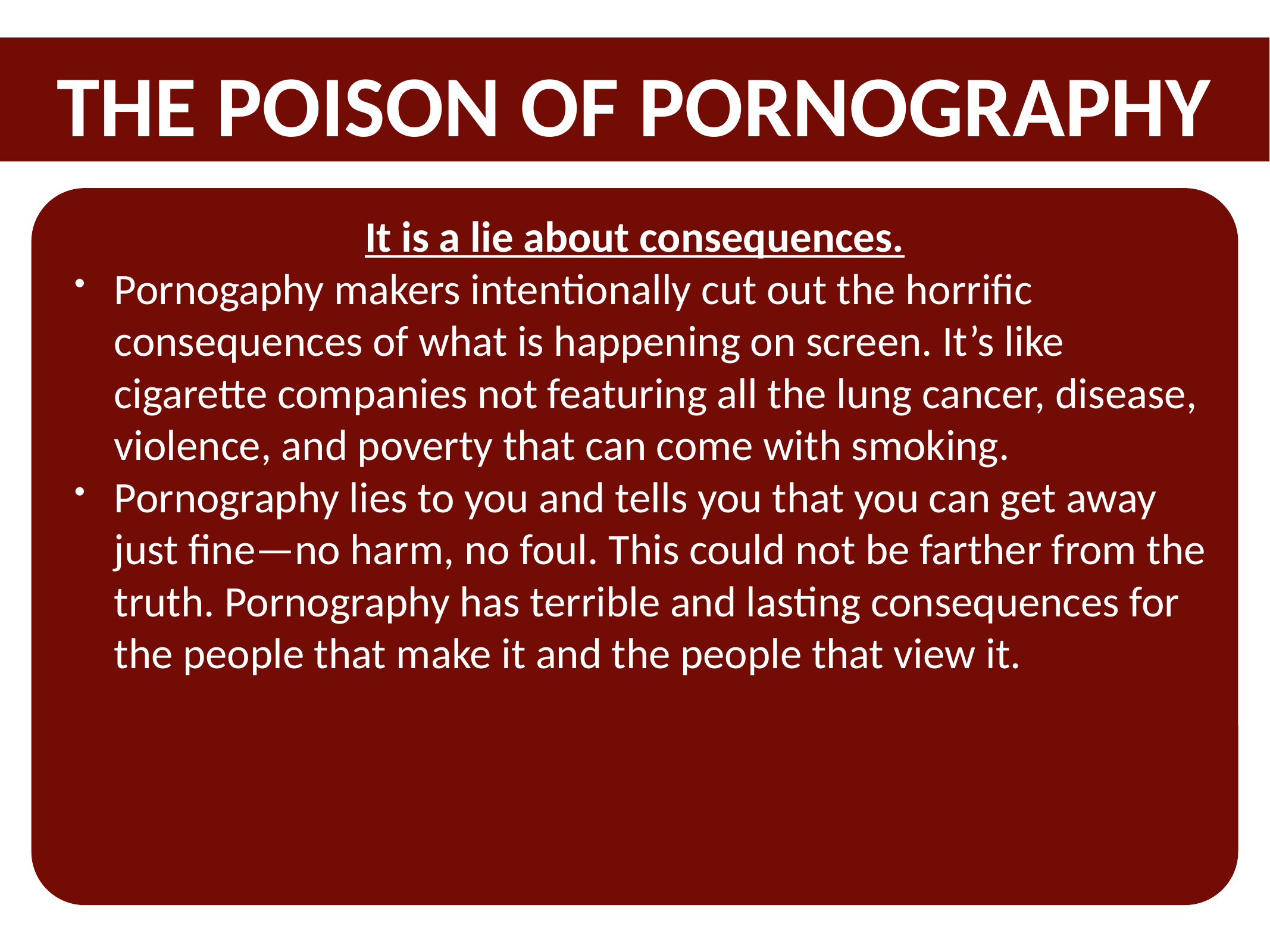

THE POISON OF PORNOGRAPHY
It is a lie about consequences.
Pornogaphy makers intentionally cut out the horrific consequences of what is happening on screen. It’s like cigarette companies not featuring all the lung cancer, disease, violence, and poverty that can come with smoking.
Pornography lies to you and tells you that you can get away just fine—no harm, no foul. This could not be farther from the truth. Pornography has terrible and lasting consequences for the people that make it and the people that view it.
Spiritually:
Mt 5:28 - It is lust. It is sin.
Ps 32:3-4 - The guilt can cripple you.
Gen 2:24-25 - Destroys God’s good gift
Mentally/Physically:
2 Pt 2:14,19 - Addictive & progressive
2 Sam 11:2ff - Leads to acting it out
Rom 1:24-25 - It is a LIE. Warps thinking